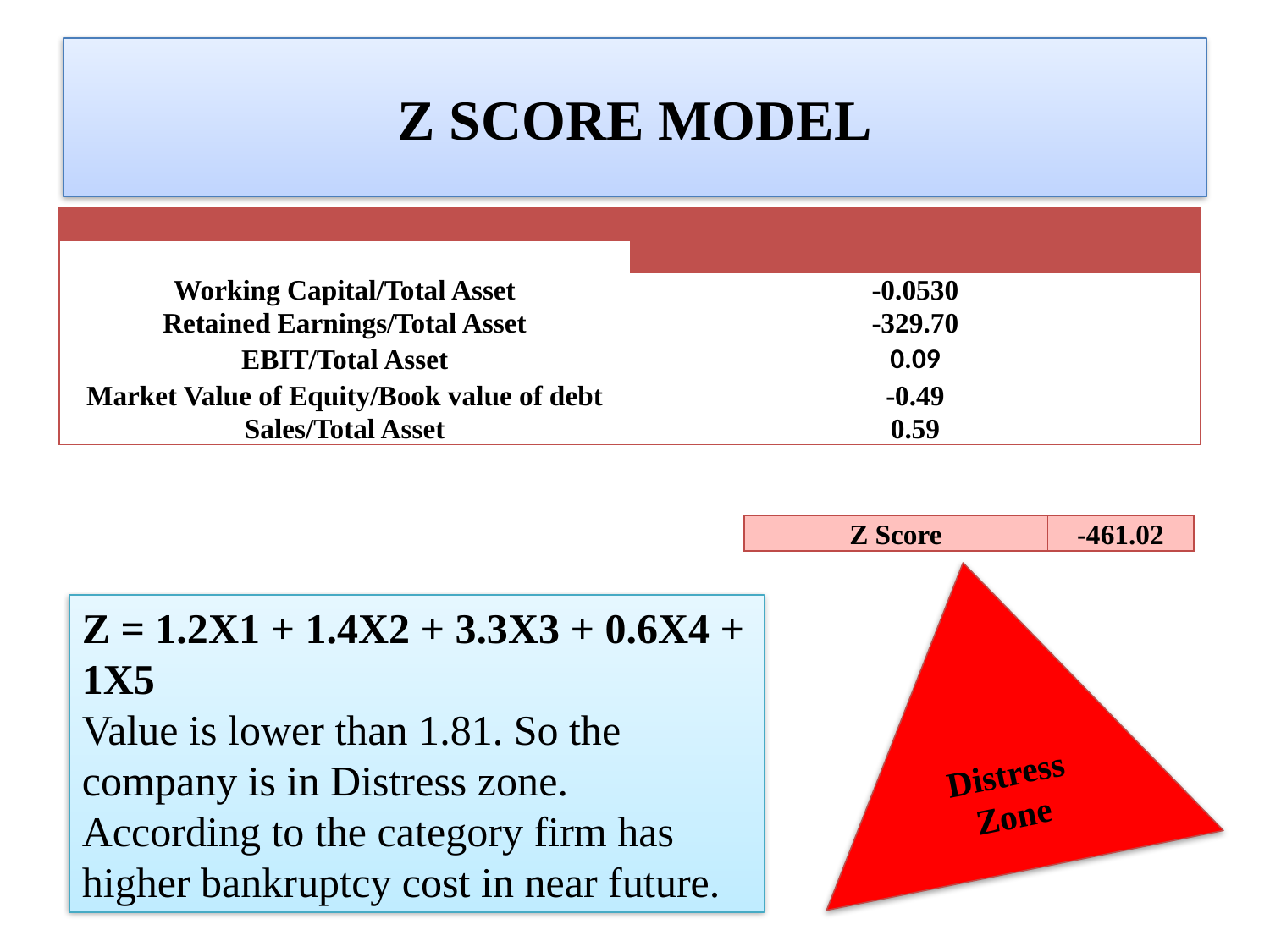

# Z SCORE MODEL
|  |  |
| --- | --- |
|  |  |
| Working Capital/Total Asset | -0.0530 |
| Retained Earnings/Total Asset | -329.70 |
| EBIT/Total Asset | 0.09 |
| Market Value of Equity/Book value of debt | -0.49 |
| Sales/Total Asset | 0.59 |
| Z Score | -461.02 |
| --- | --- |
Distress Zone
Z = 1.2X1 + 1.4X2 + 3.3X3 + 0.6X4 + 1X5
Value is lower than 1.81. So the company is in Distress zone. According to the category firm has higher bankruptcy cost in near future.